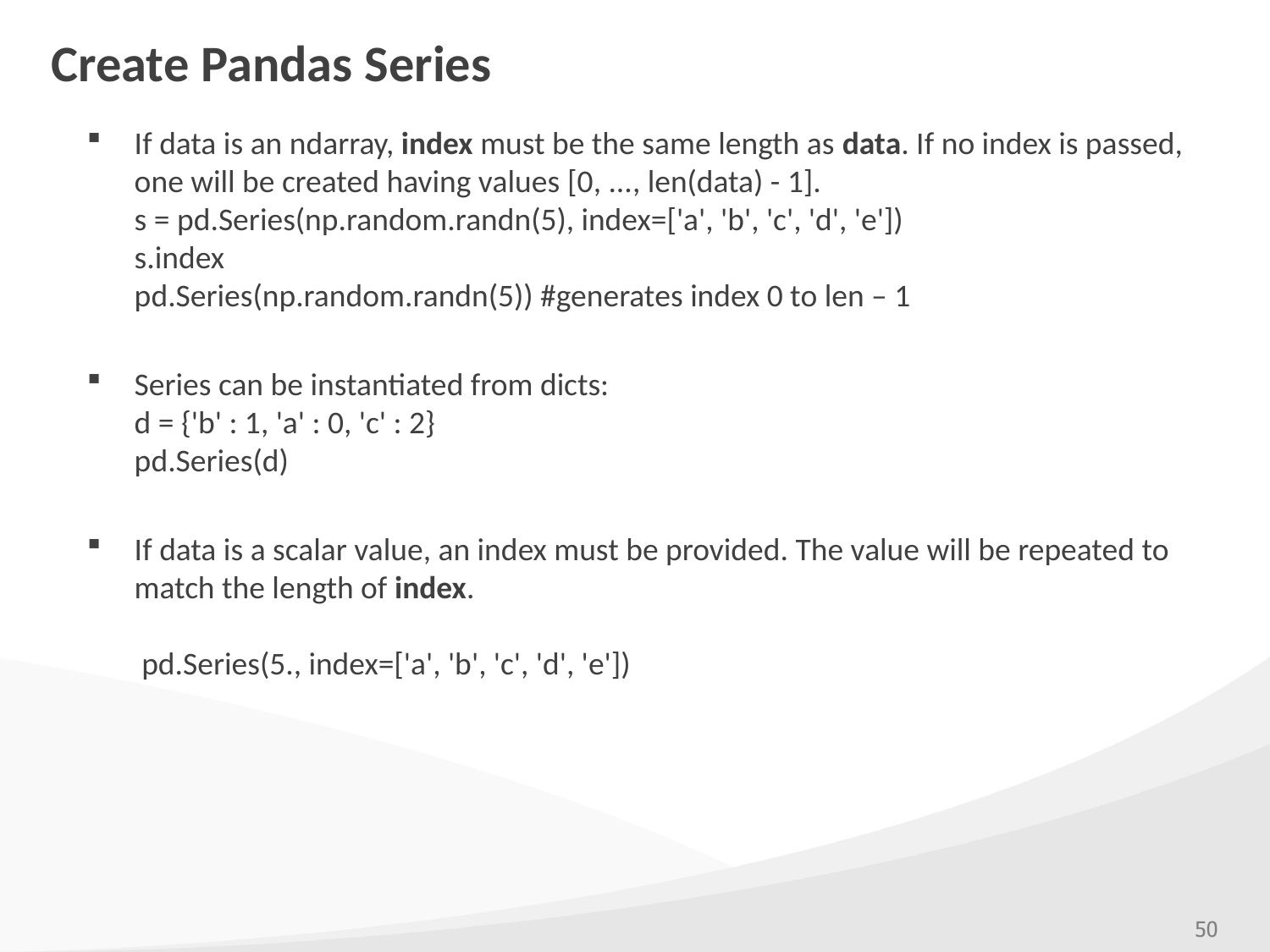

# Create Pandas Series
If data is an ndarray, index must be the same length as data. If no index is passed, one will be created having values [0, ..., len(data) - 1].
s = pd.Series(np.random.randn(5), index=['a', 'b', 'c', 'd', 'e'])
s.index
pd.Series(np.random.randn(5)) #generates index 0 to len – 1

Series can be instantiated from dicts:
d = {'b' : 1, 'a' : 0, 'c' : 2}
pd.Series(d)

If data is a scalar value, an index must be provided. The value will be repeated to match the length of index.
 pd.Series(5., index=['a', 'b', 'c', 'd', 'e'])